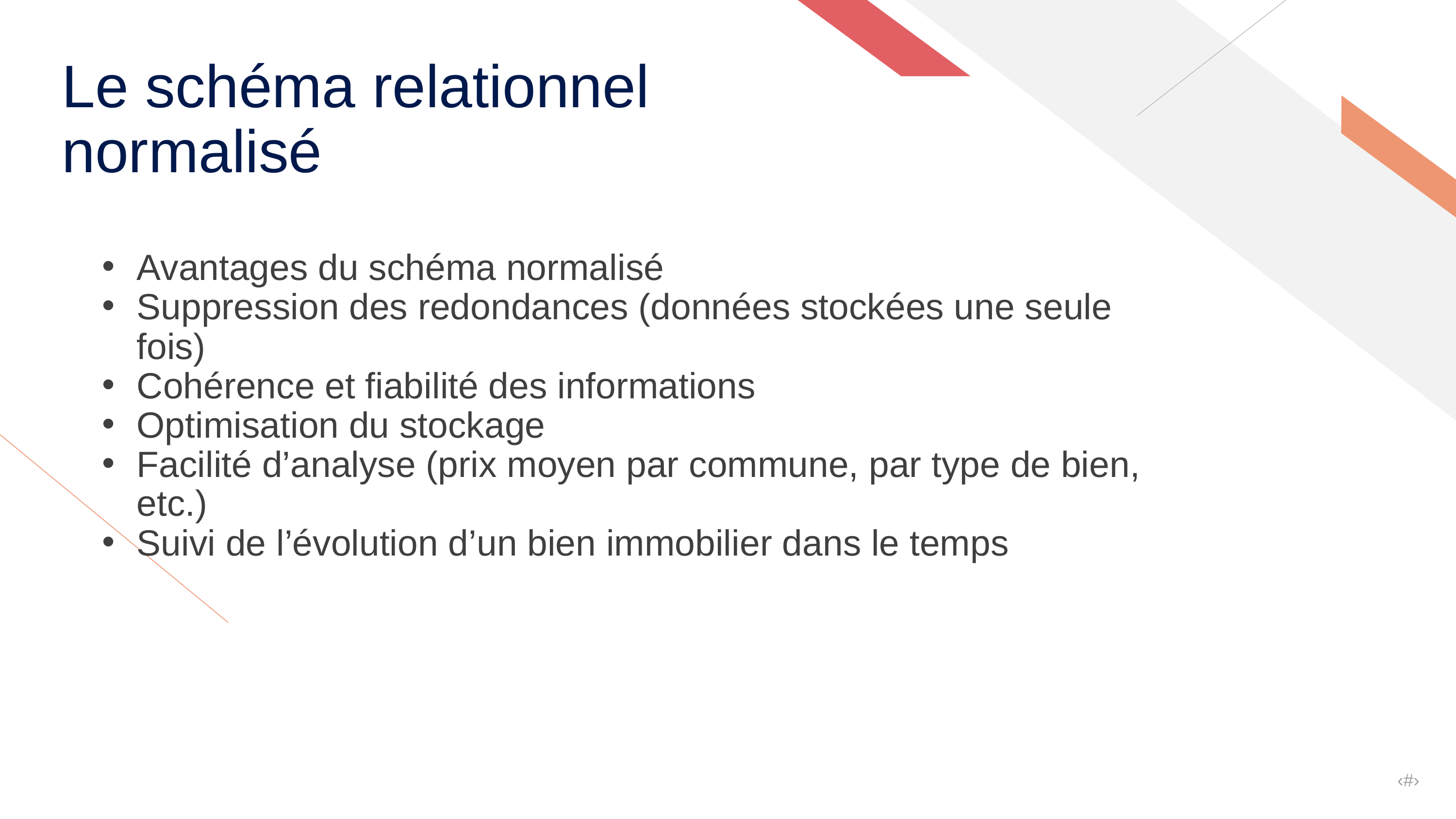

Le schéma relationnel normalisé

Avantages du schéma normalisé
Suppression des redondances (données stockées une seule fois)
Cohérence et fiabilité des informations
Optimisation du stockage
Facilité d’analyse (prix moyen par commune, par type de bien, etc.)
Suivi de l’évolution d’un bien immobilier dans le temps

‹#›